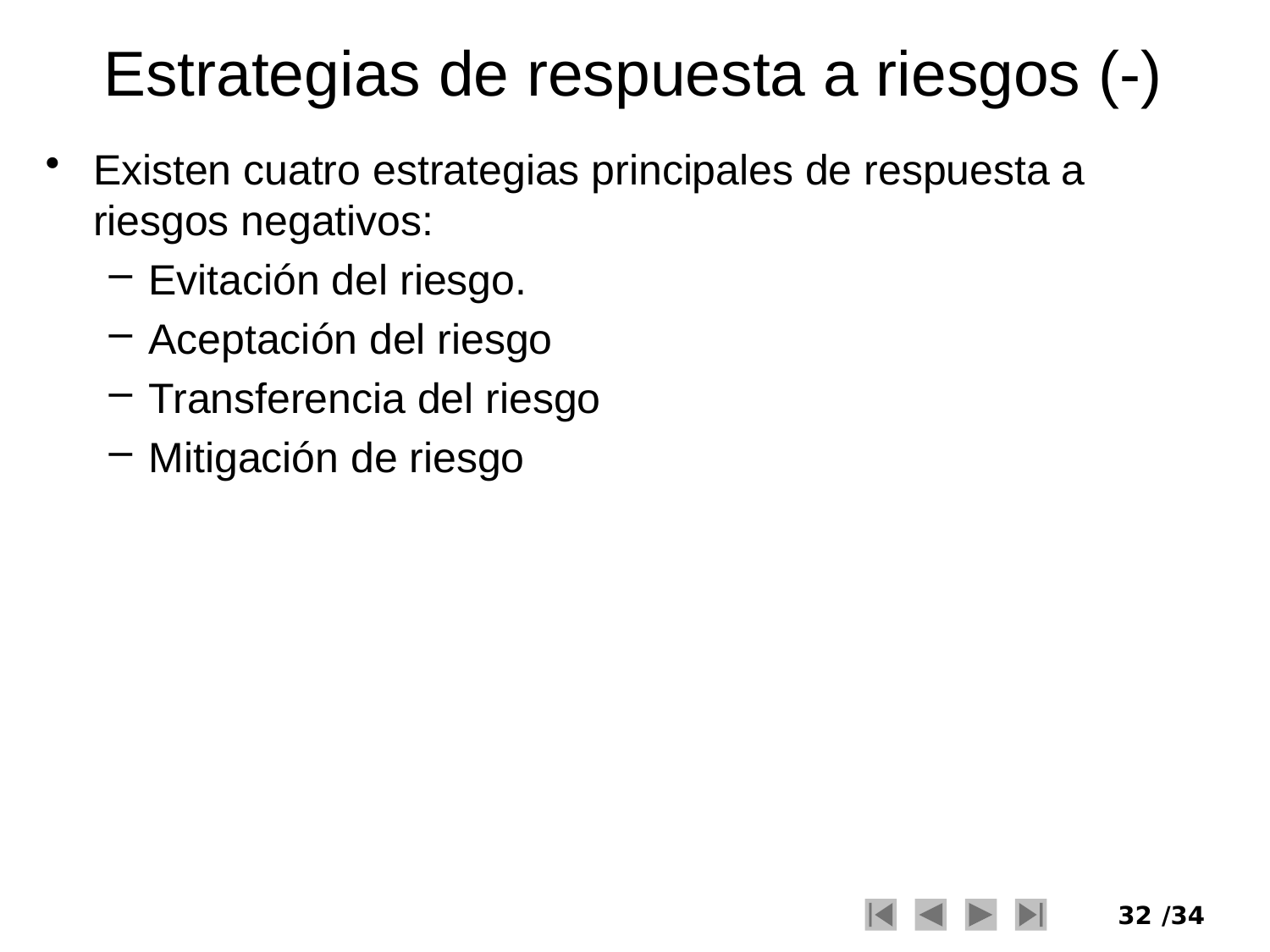

# Estrategias de respuesta a riesgos (-)
Existen cuatro estrategias principales de respuesta a riesgos negativos:
Evitación del riesgo.
Aceptación del riesgo
Transferencia del riesgo
Mitigación de riesgo